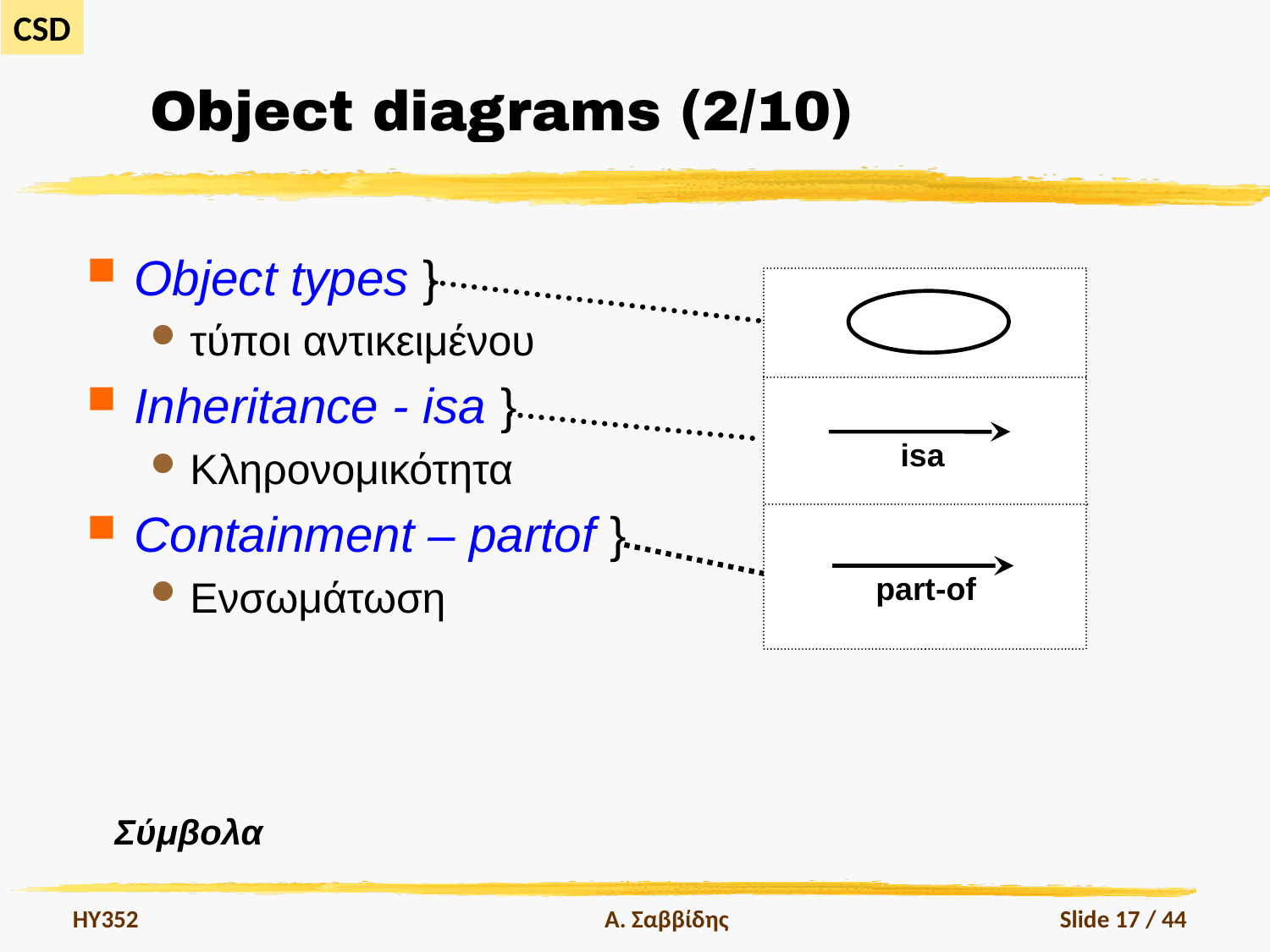

# Object diagrams (2/10)
Object types }
τύποι αντικειμένου
Inheritance - isa }
Κληρονομικότητα
Containment – partof }
Ενσωμάτωση

isa

part-of

Σύμβολα
HY352
Α. Σαββίδης
Slide 17 / 44